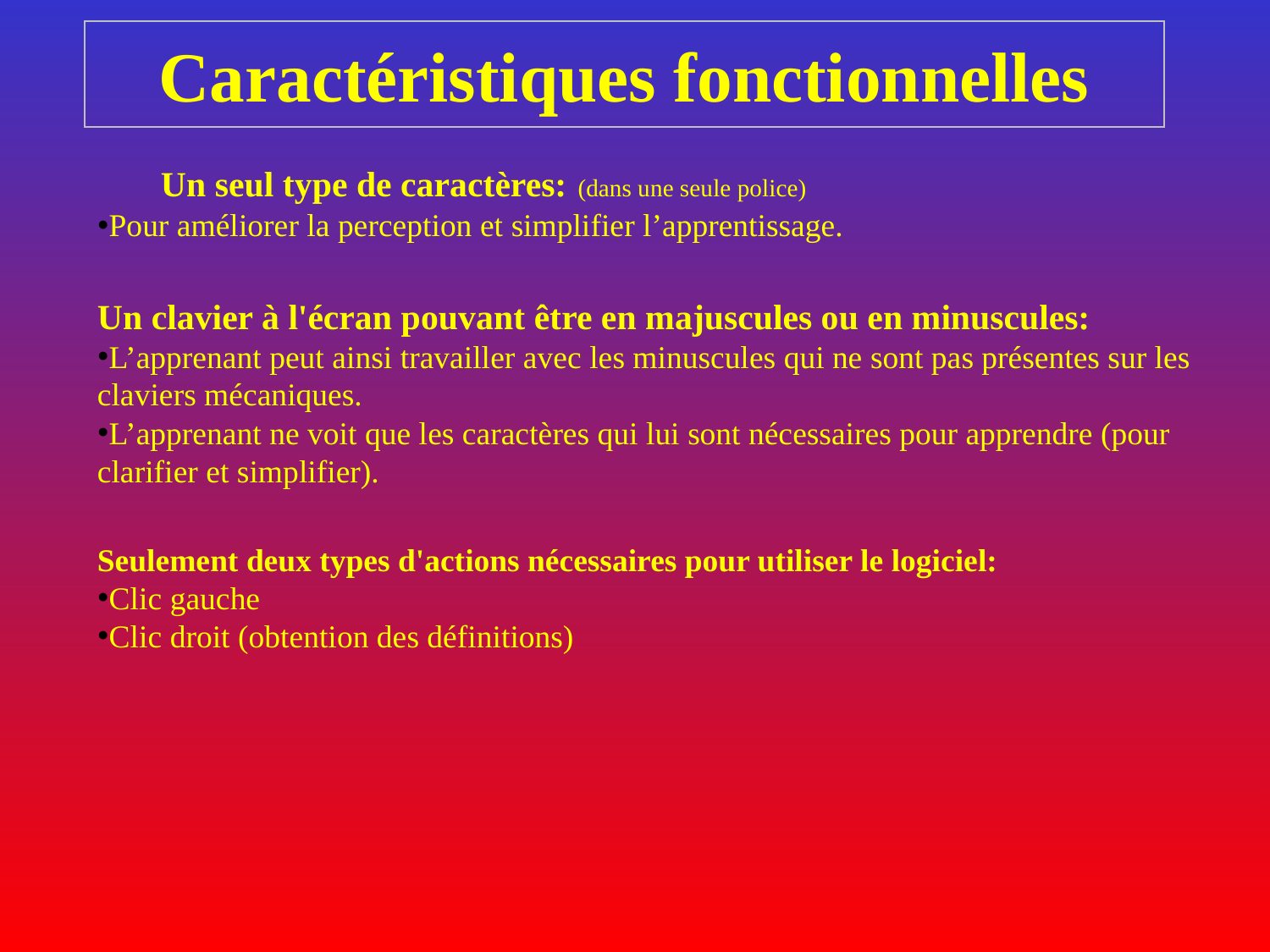

# Caractéristiques fonctionnelles
	Un seul type de caractères: (dans une seule police)
Pour améliorer la perception et simplifier l’apprentissage.

Un clavier à l'écran pouvant être en majuscules ou en minuscules:
L’apprenant peut ainsi travailler avec les minuscules qui ne sont pas présentes sur les claviers mécaniques.
L’apprenant ne voit que les caractères qui lui sont nécessaires pour apprendre (pour clarifier et simplifier).

Seulement deux types d'actions nécessaires pour utiliser le logiciel:
Clic gauche
Clic droit (obtention des définitions)